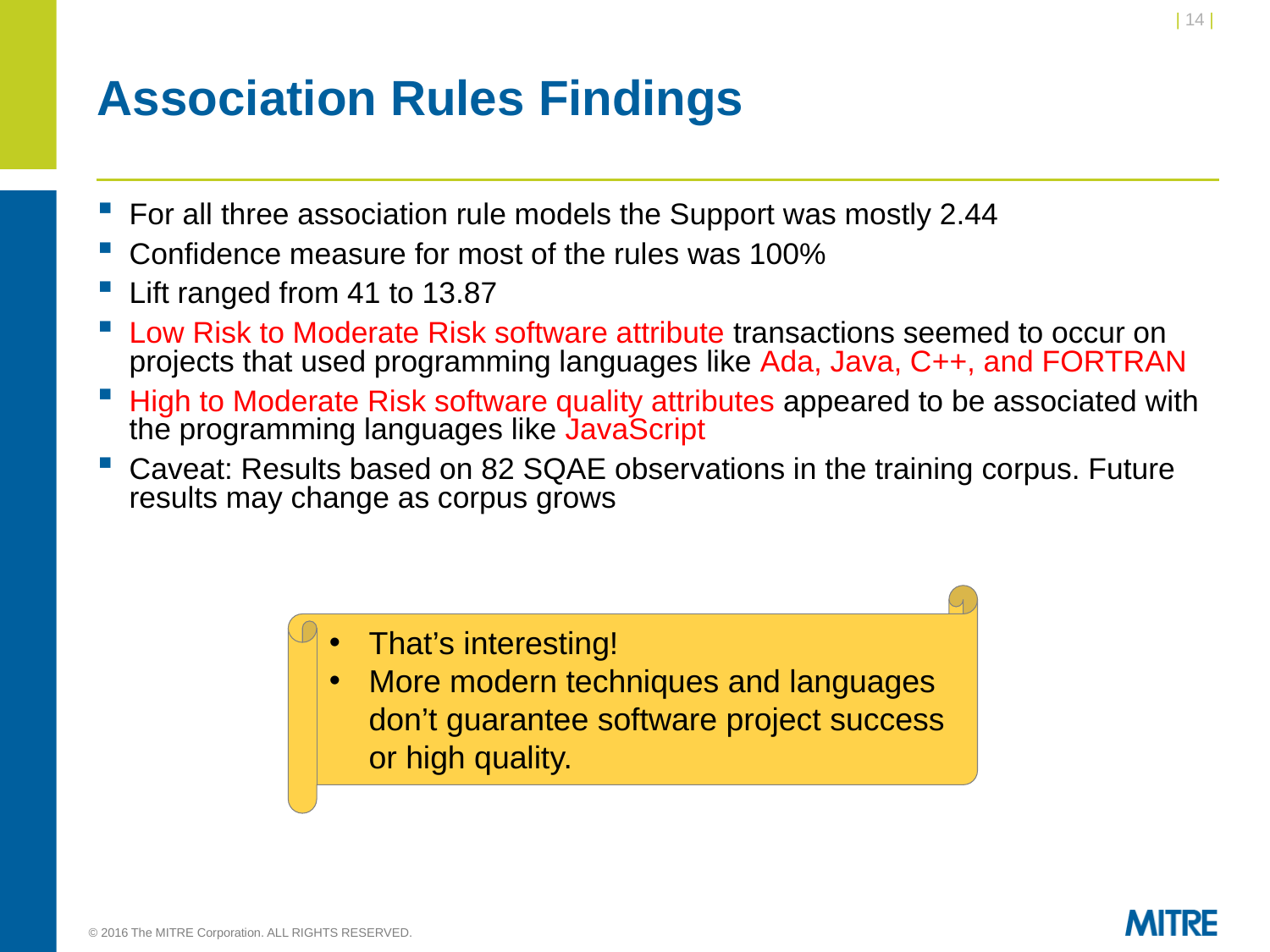

14
# Association Rules Findings
For all three association rule models the Support was mostly 2.44
Confidence measure for most of the rules was 100%
Lift ranged from 41 to 13.87
Low Risk to Moderate Risk software attribute transactions seemed to occur on projects that used programming languages like Ada, Java, C++, and FORTRAN
High to Moderate Risk software quality attributes appeared to be associated with the programming languages like JavaScript
Caveat: Results based on 82 SQAE observations in the training corpus. Future results may change as corpus grows
That’s interesting!
More modern techniques and languages don’t guarantee software project success or high quality.
© 2016 The MITRE Corporation. ALL RIGHTS RESERVED.